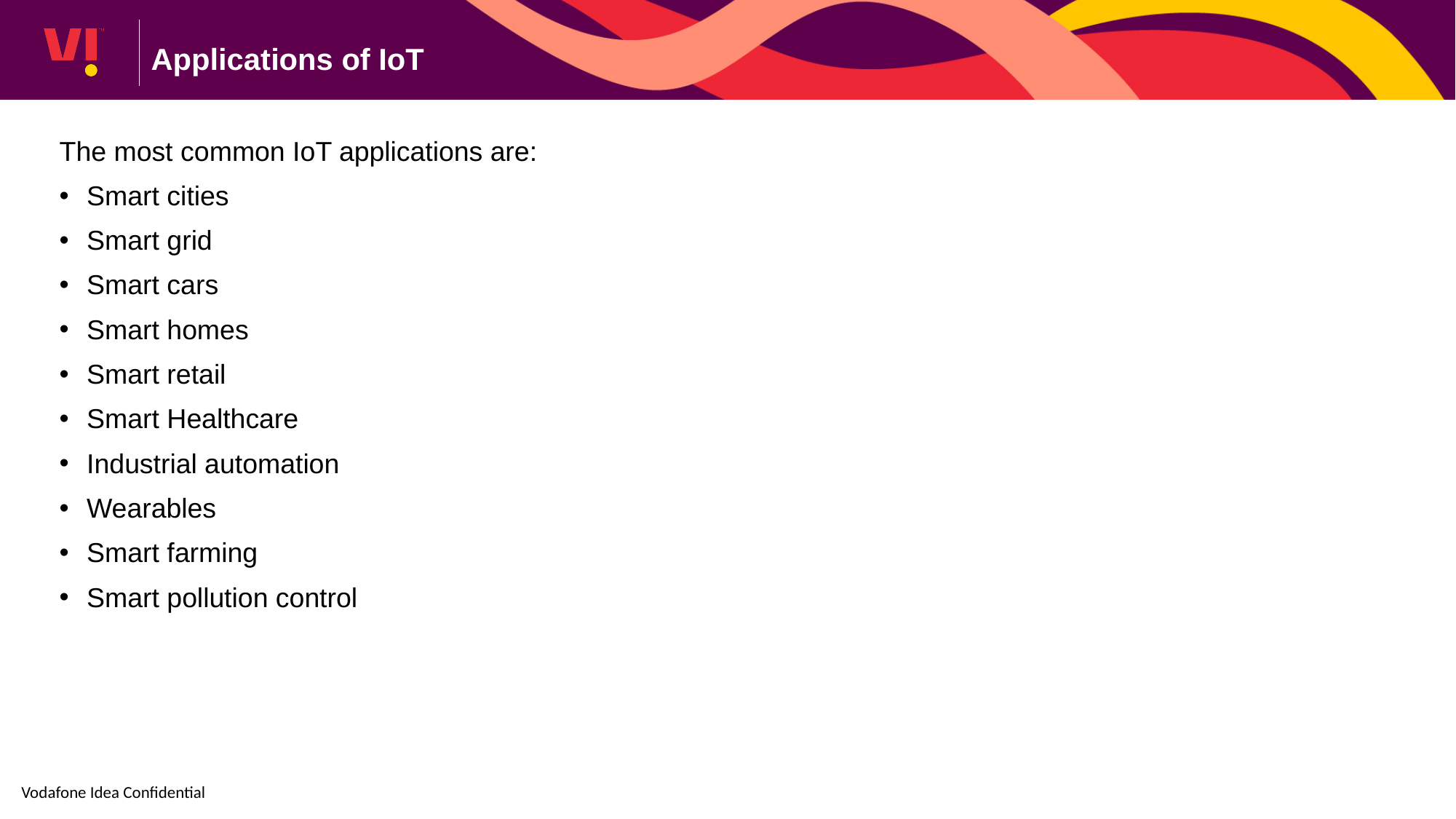

Applications of IoT
The most common IoT applications are:
Smart cities
Smart grid
Smart cars
Smart homes
Smart retail
Smart Healthcare
Industrial automation
Wearables
Smart farming
Smart pollution control